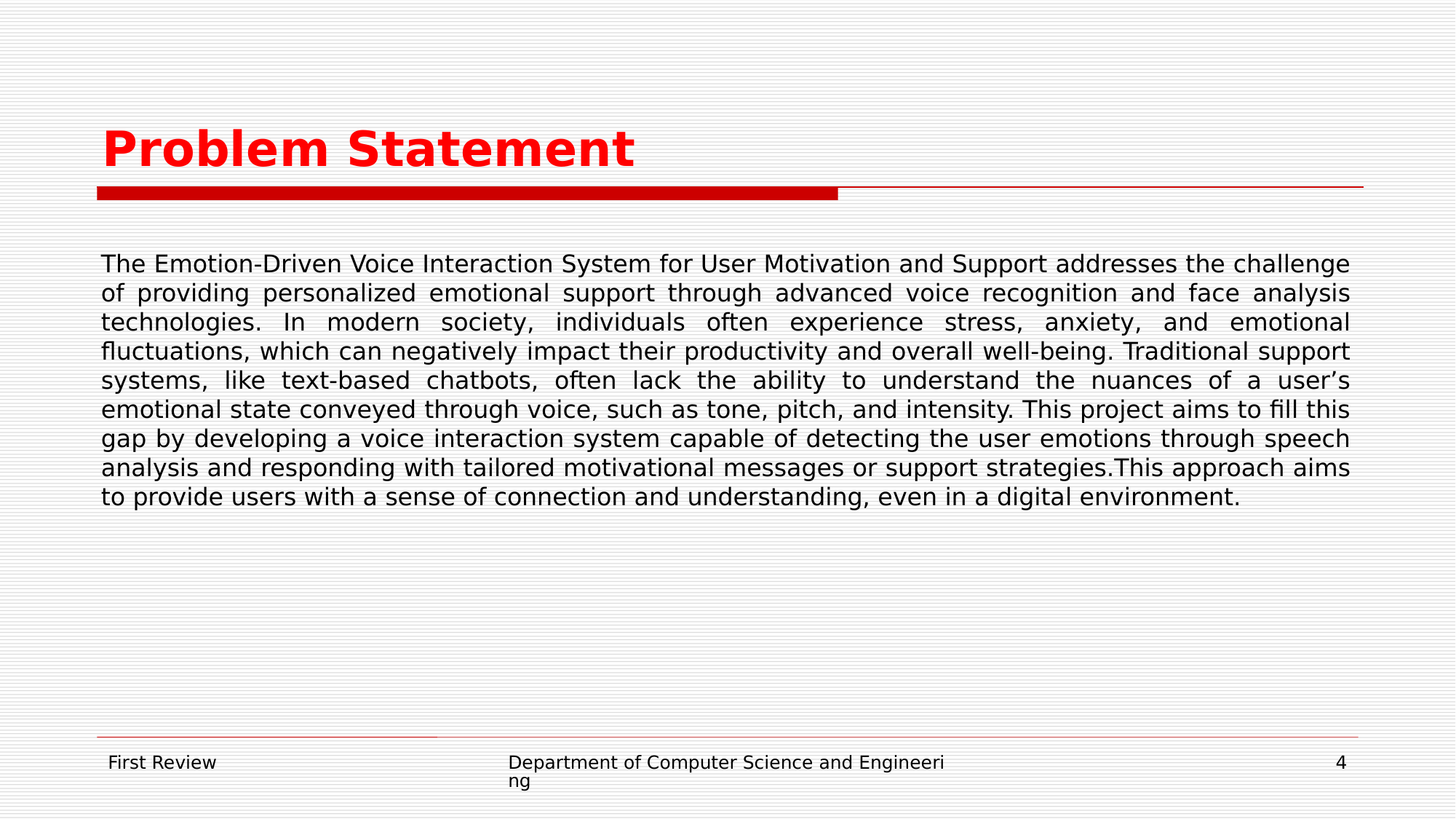

# Problem Statement

The Emotion-Driven Voice Interaction System for User Motivation and Support addresses the challenge of providing personalized emotional support through advanced voice recognition and face analysis technologies. In modern society, individuals often experience stress, anxiety, and emotional fluctuations, which can negatively impact their productivity and overall well-being. Traditional support systems, like text-based chatbots, often lack the ability to understand the nuances of a user’s emotional state conveyed through voice, such as tone, pitch, and intensity. This project aims to fill this gap by developing a voice interaction system capable of detecting the user emotions through speech analysis and responding with tailored motivational messages or support strategies.This approach aims to provide users with a sense of connection and understanding, even in a digital environment.

First Review
Department of Computer Science and Engineering
4